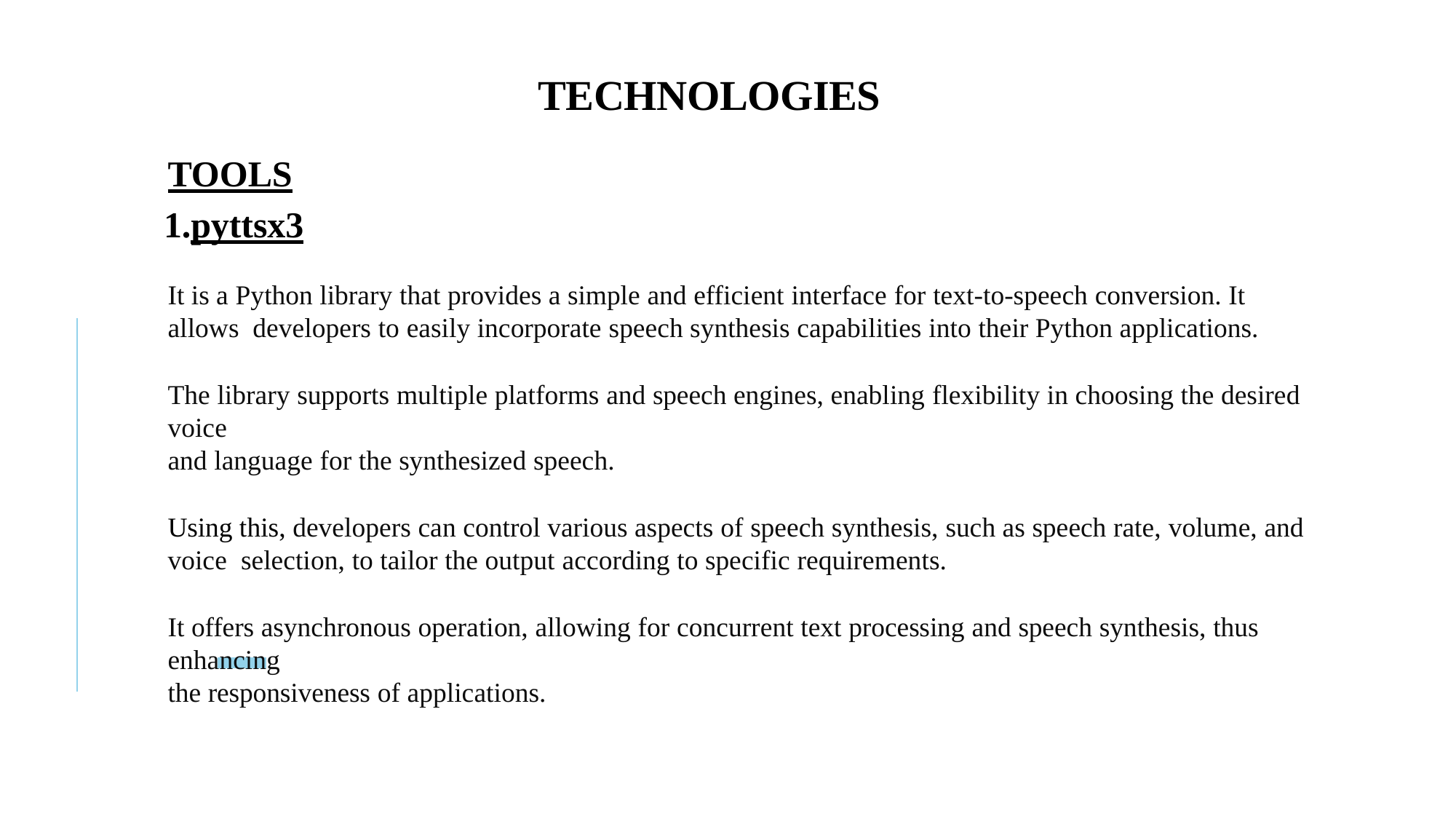

# TECHNOLOGIES
TOOLS
1.pyttsx3
It is a Python library that provides a simple and efficient interface for text-to-speech conversion. It allows  developers to easily incorporate speech synthesis capabilities into their Python applications.

The library supports multiple platforms and speech engines, enabling flexibility in choosing the desired voice
and language for the synthesized speech.

Using this, developers can control various aspects of speech synthesis, such as speech rate, volume, and voice  selection, to tailor the output according to specific requirements.

It offers asynchronous operation, allowing for concurrent text processing and speech synthesis, thus enhancing
the responsiveness of applications.